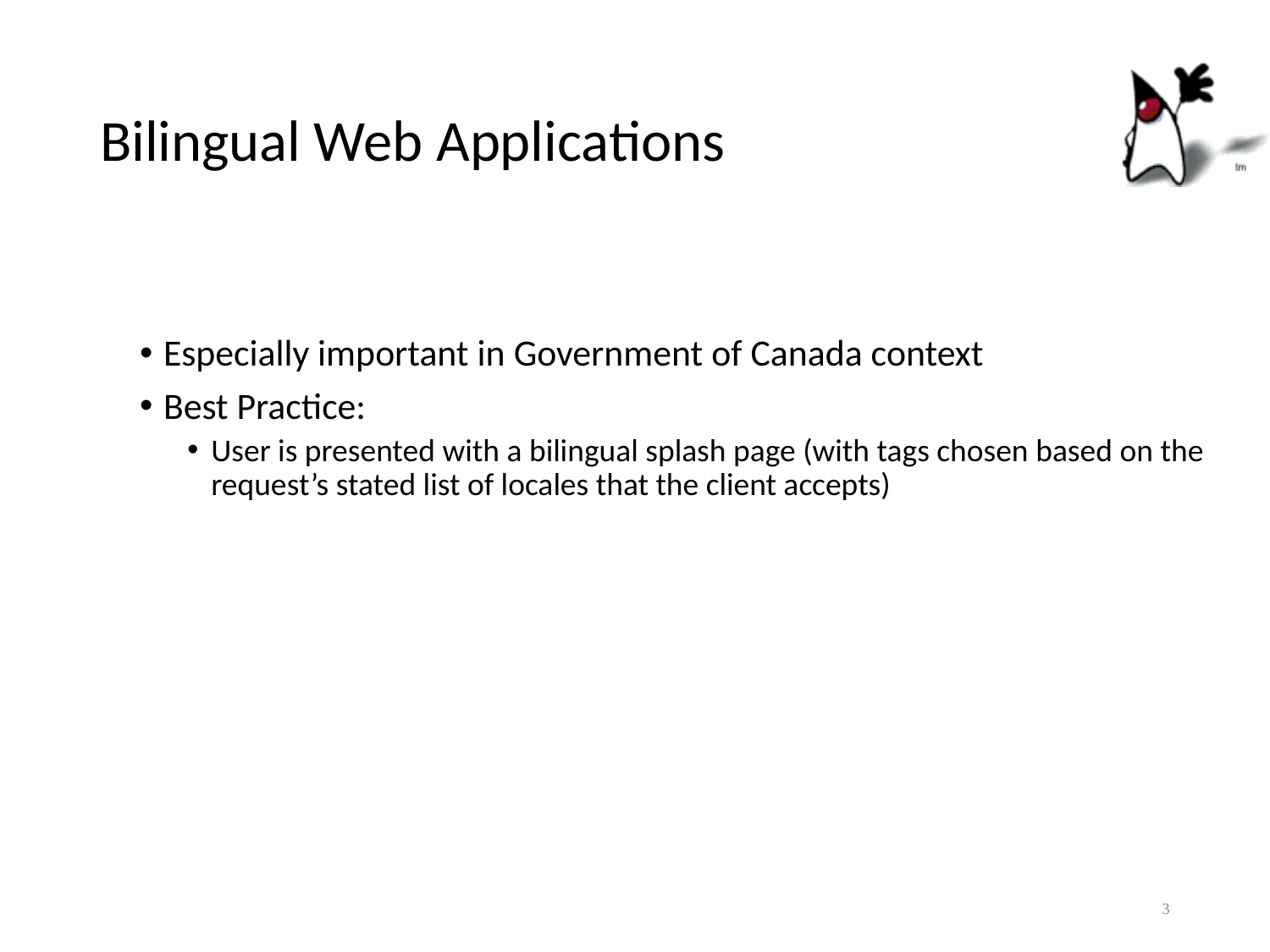

# Bilingual Web Applications
Especially important in Government of Canada context
Best Practice:
User is presented with a bilingual splash page (with tags chosen based on the request’s stated list of locales that the client accepts)
3